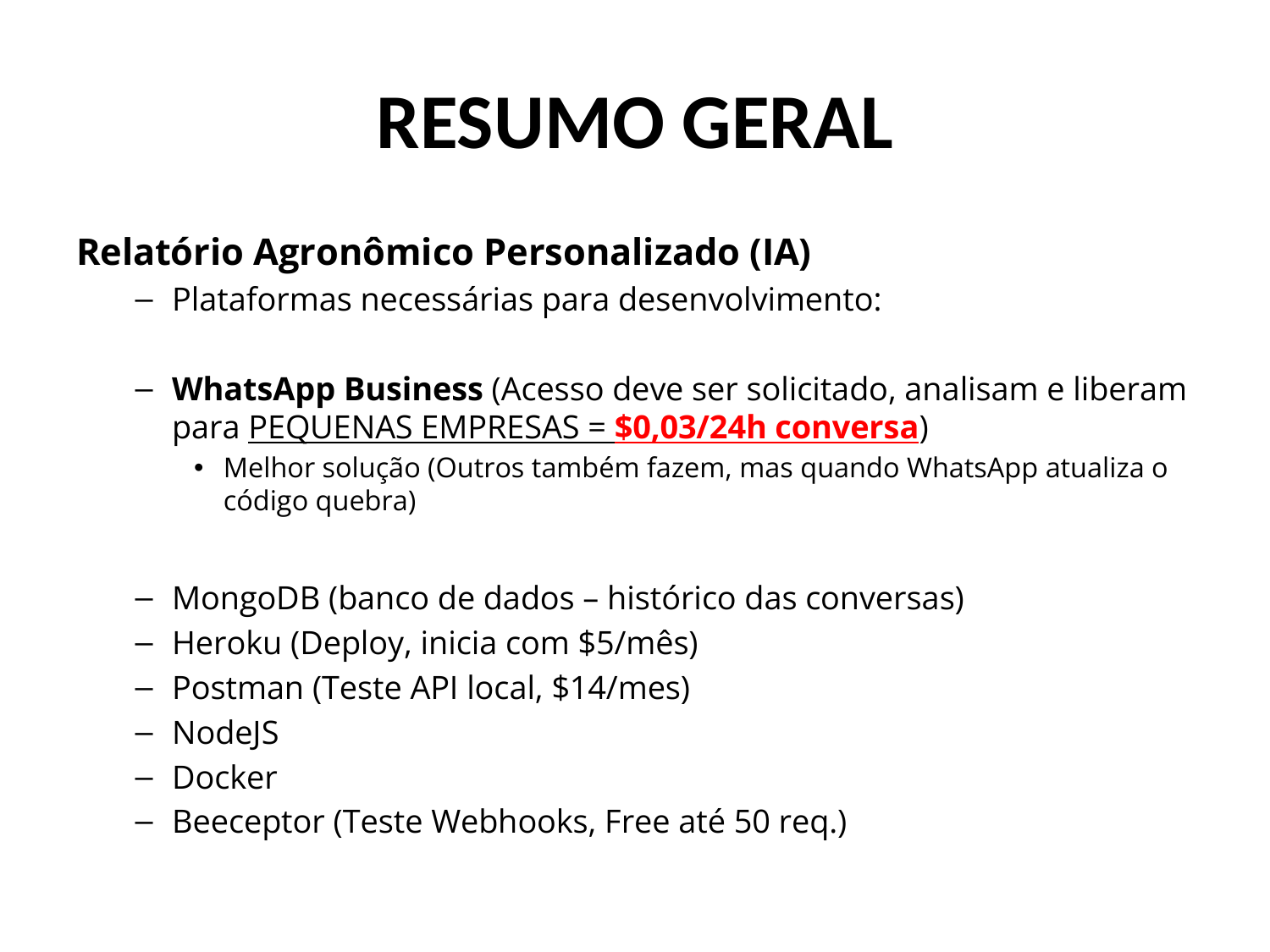

# RESUMO GERAL
Relatório Agronômico Personalizado (IA)
Plataformas necessárias para desenvolvimento:

WhatsApp Business (Acesso deve ser solicitado, analisam e liberam para PEQUENAS EMPRESAS = $0,03/24h conversa)
Melhor solução (Outros também fazem, mas quando WhatsApp atualiza o código quebra)

MongoDB (banco de dados – histórico das conversas)
Heroku (Deploy, inicia com $5/mês)
Postman (Teste API local, $14/mes)
NodeJS
Docker
Beeceptor (Teste Webhooks, Free até 50 req.)